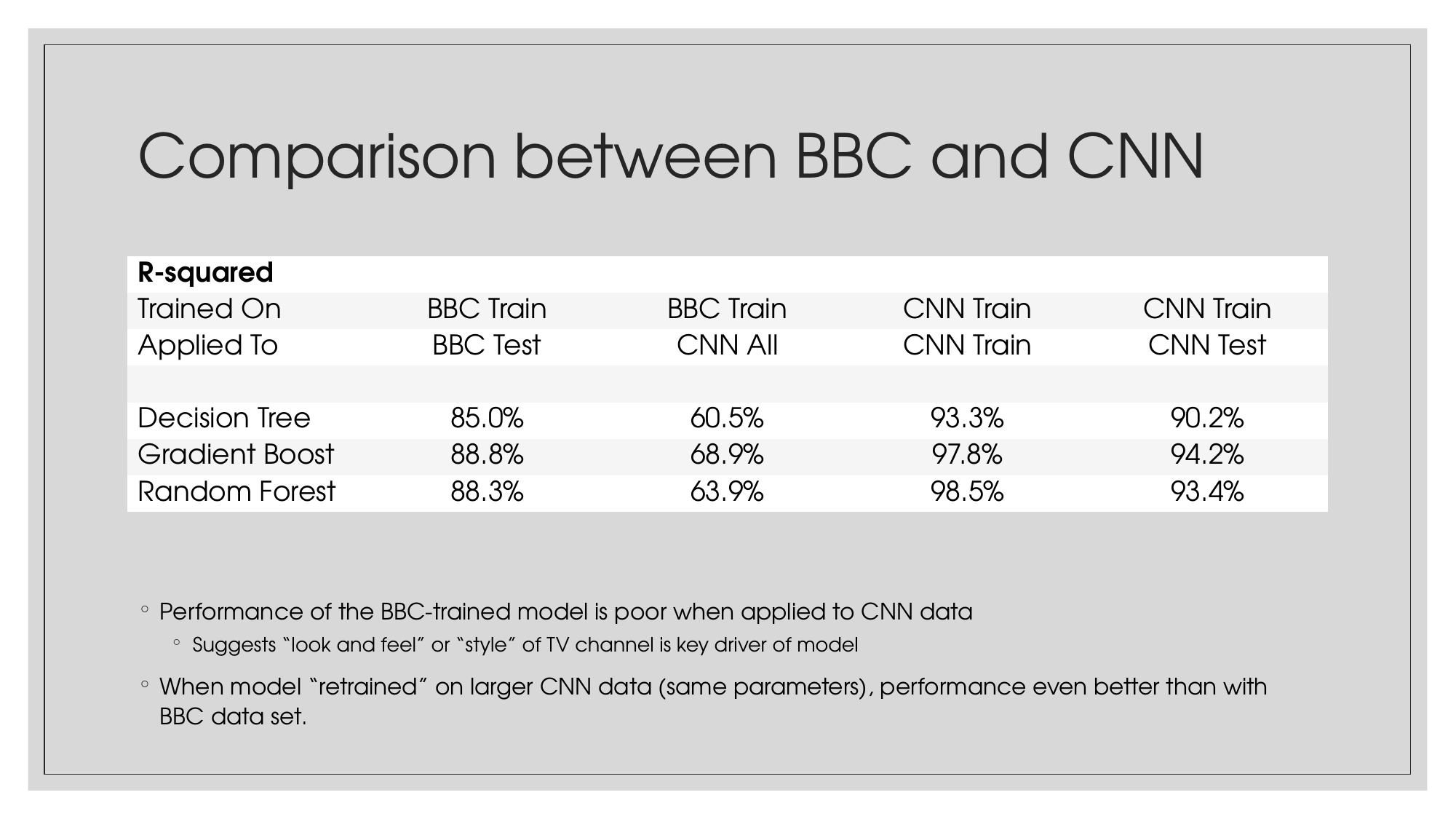

# Comparison between BBC and CNN
| R-squared |  |  |  |  |
| --- | --- | --- | --- | --- |
| Trained On | BBC Train | BBC Train | CNN Train | CNN Train |
| Applied To | BBC Test | CNN All | CNN Train | CNN Test |
|  |  |  |  |  |
| Decision Tree | 85.0% | 60.5% | 93.3% | 90.2% |
| Gradient Boost | 88.8% | 68.9% | 97.8% | 94.2% |
| Random Forest | 88.3% | 63.9% | 98.5% | 93.4% |
Performance of the BBC-trained model is poor when applied to CNN data
Suggests “look and feel” or “style” of TV channel is key driver of model
When model “retrained” on larger CNN data (same parameters), performance even better than with BBC data set.